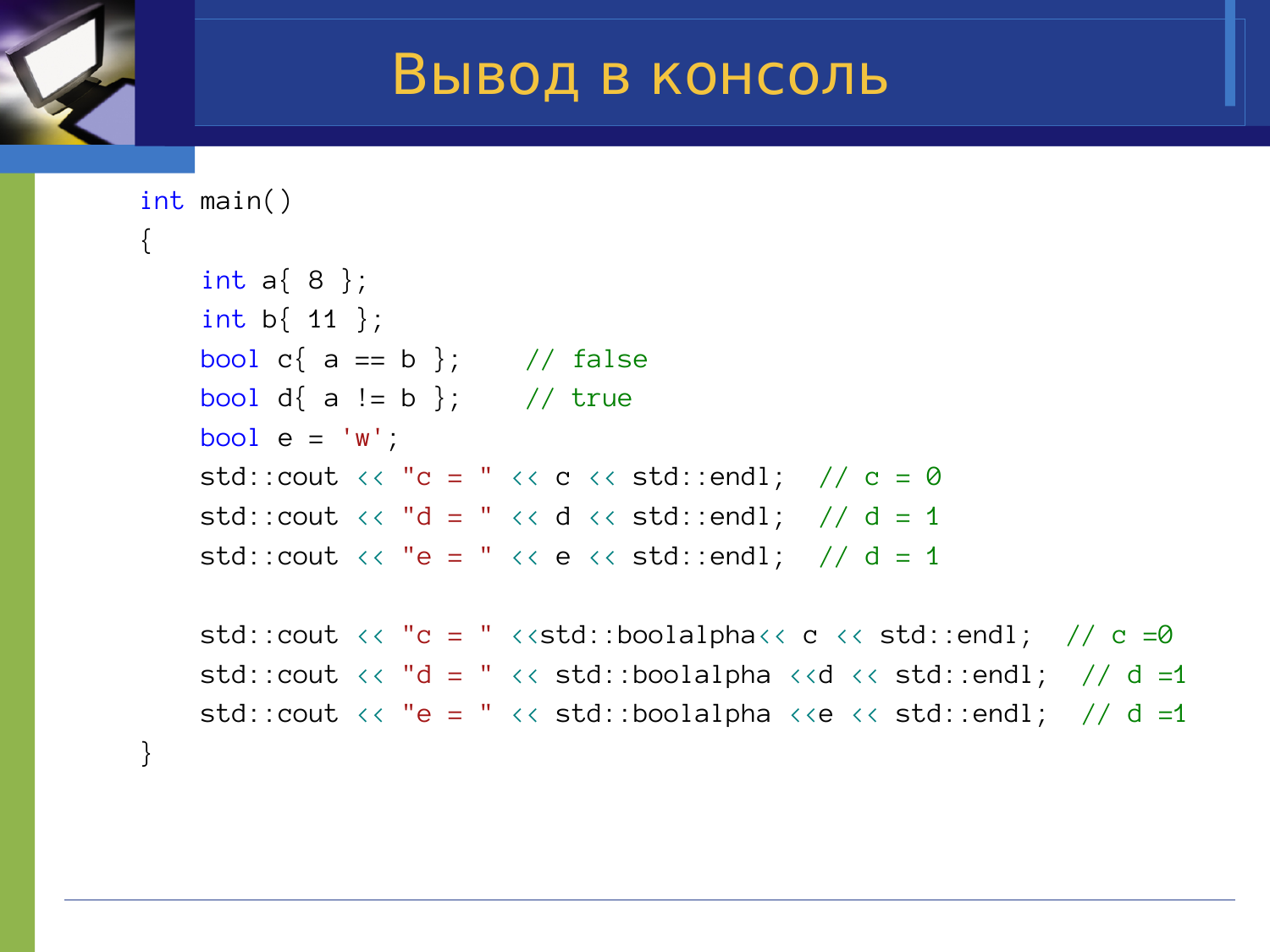

# Вывод в консоль
int main()
{
    int a{ 8 };
    int b{ 11 };
    bool c{ a == b };    // false
    bool d{ a != b };    // true
    bool e = 'w';
    std::cout << "c = " << c << std::endl;  // c = 0
    std::cout << "d = " << d << std::endl;  // d = 1
    std::cout << "e = " << e << std::endl;  // d = 1

    std::cout << "c = " <<std::boolalpha<< c << std::endl;  // c =0
    std::cout << "d = " << std::boolalpha <<d << std::endl;  // d =1
    std::cout << "e = " << std::boolalpha <<e << std::endl;  // d =1
}